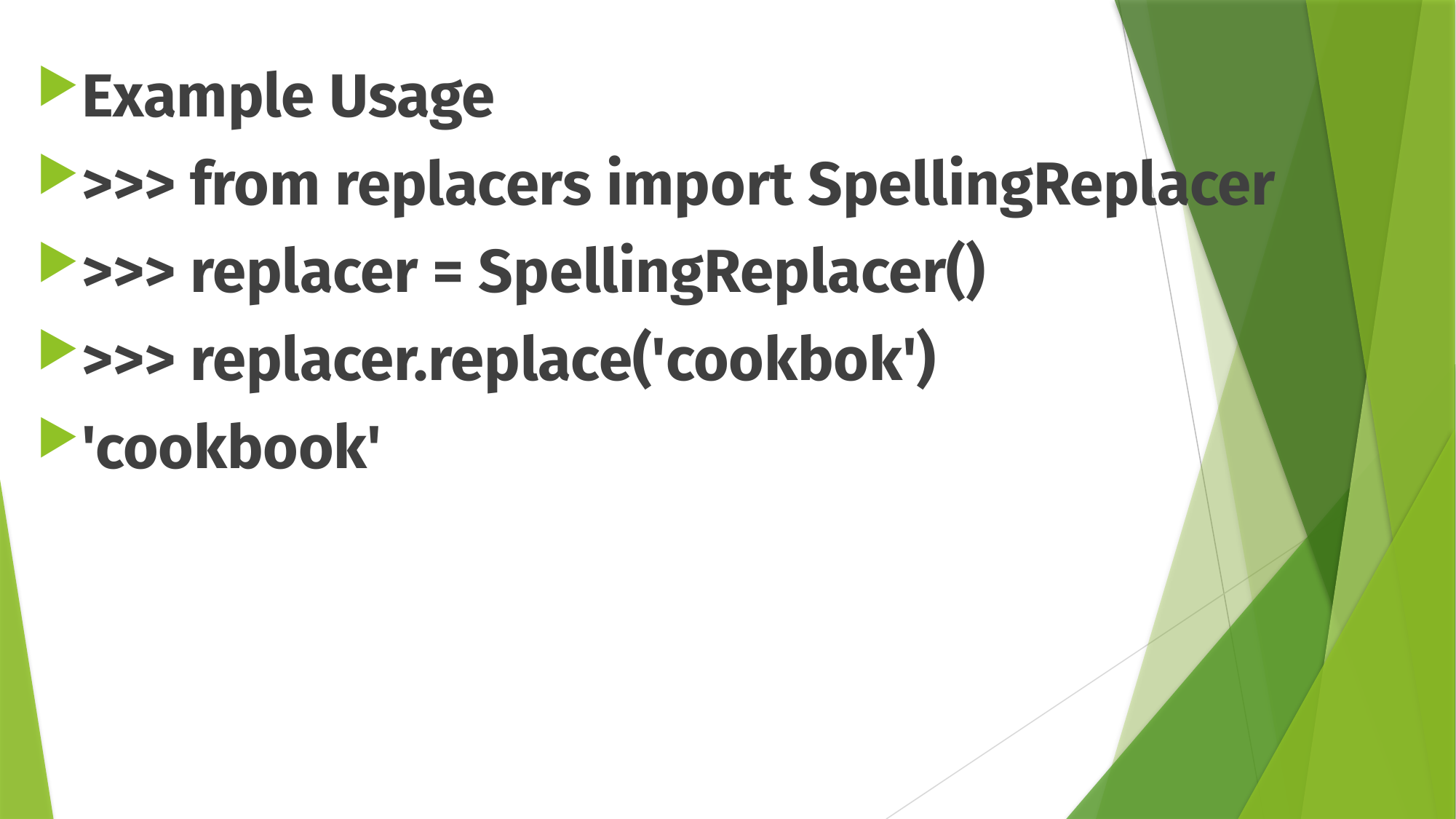

Example Usage
>>> from replacers import SpellingReplacer
>>> replacer = SpellingReplacer()
>>> replacer.replace('cookbok')
'cookbook'